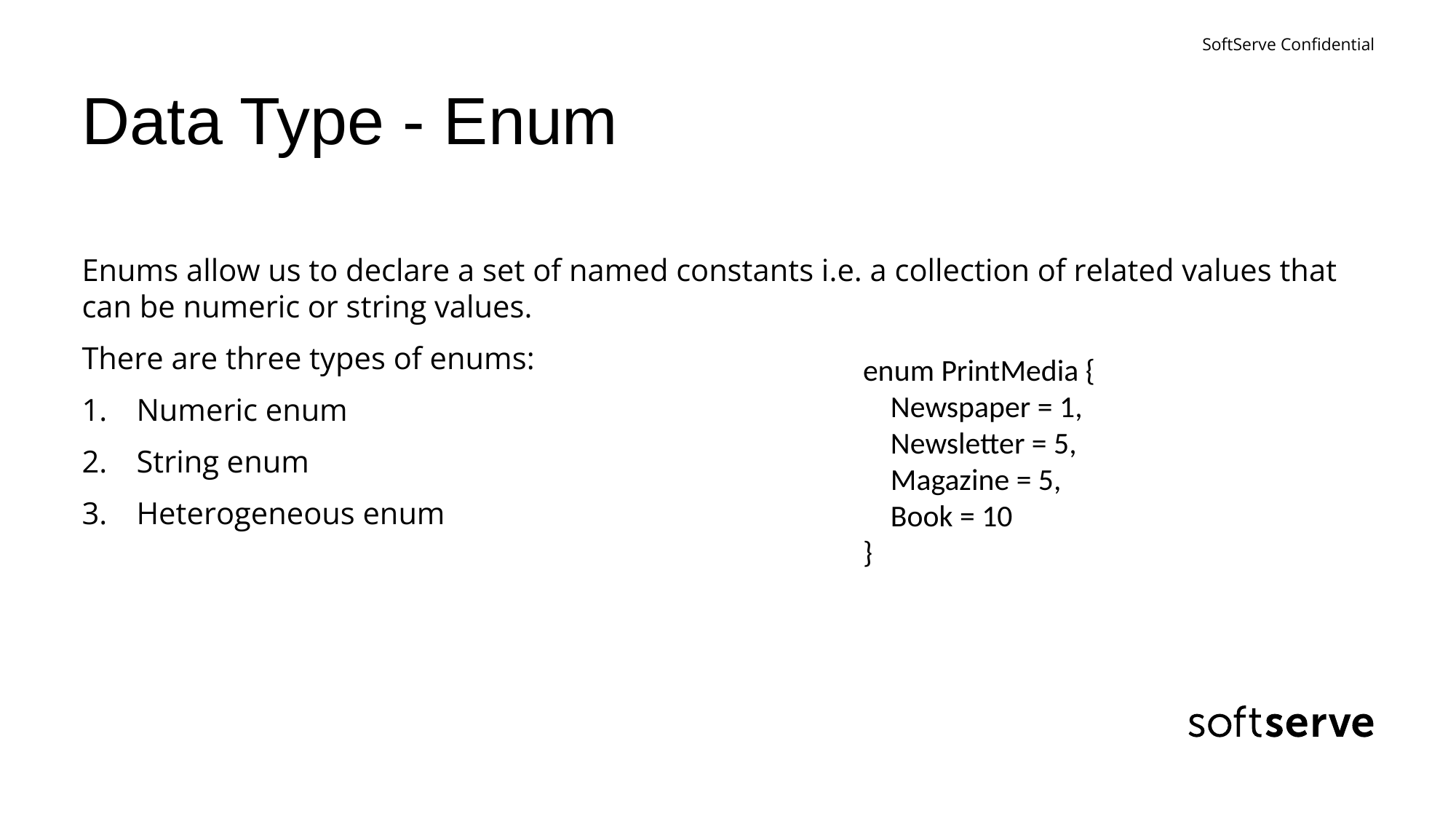

# Data Type - Enum
Enums allow us to declare a set of named constants i.e. a collection of related values that can be numeric or string values.
There are three types of enums:
Numeric enum
String enum
Heterogeneous enum

enum PrintMedia {
    Newspaper = 1,
    Newsletter = 5,
    Magazine = 5,
    Book = 10
}